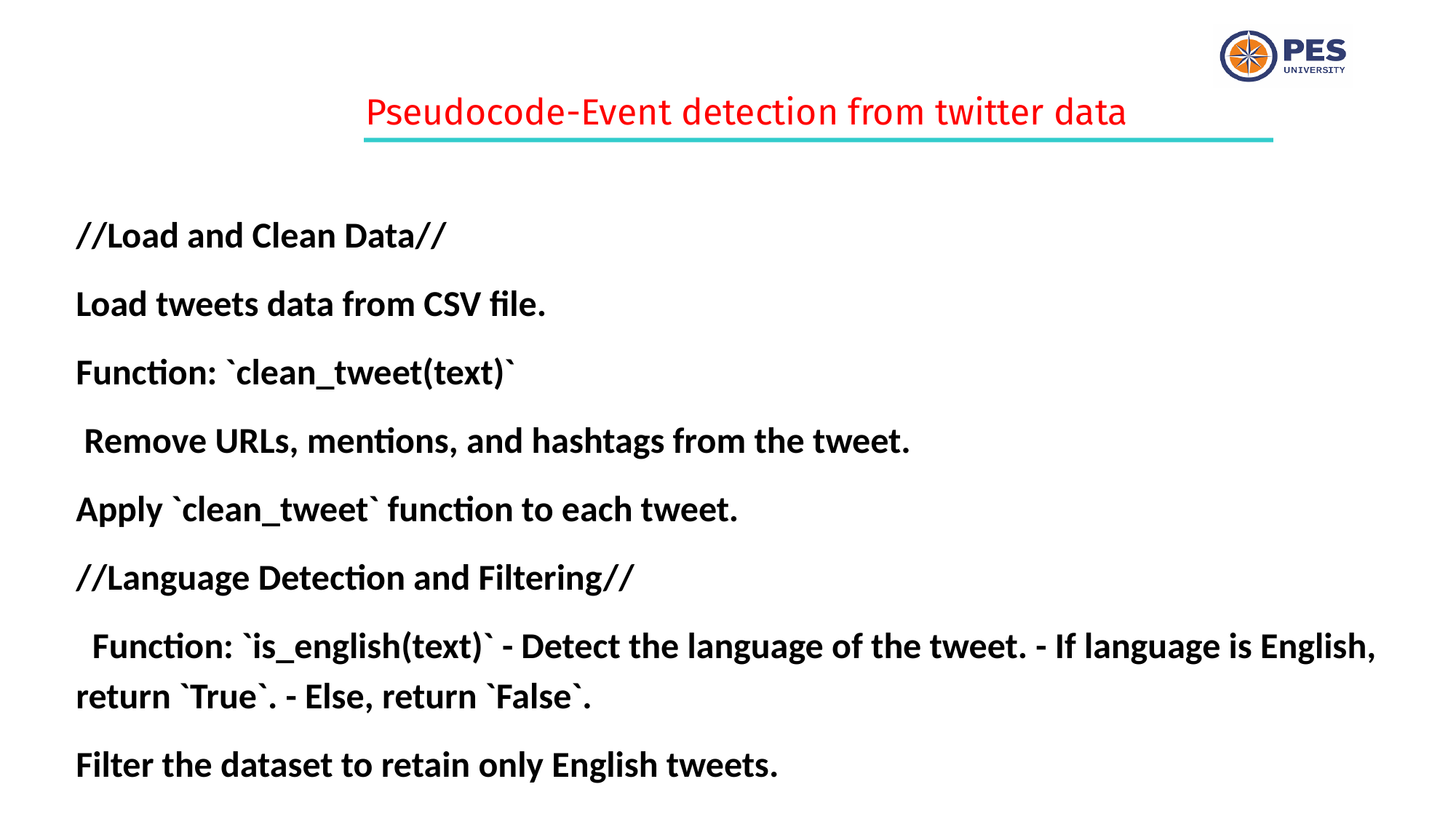

Pseudocode-Event detection from twitter data

//Load and Clean Data//
Load tweets data from CSV file.
Function: `clean_tweet(text)`
 Remove URLs, mentions, and hashtags from the tweet.
Apply `clean_tweet` function to each tweet.
//Language Detection and Filtering//
  Function: `is_english(text)` - Detect the language of the tweet. - If language is English, return `True`. - Else, return `False`.
Filter the dataset to retain only English tweets.